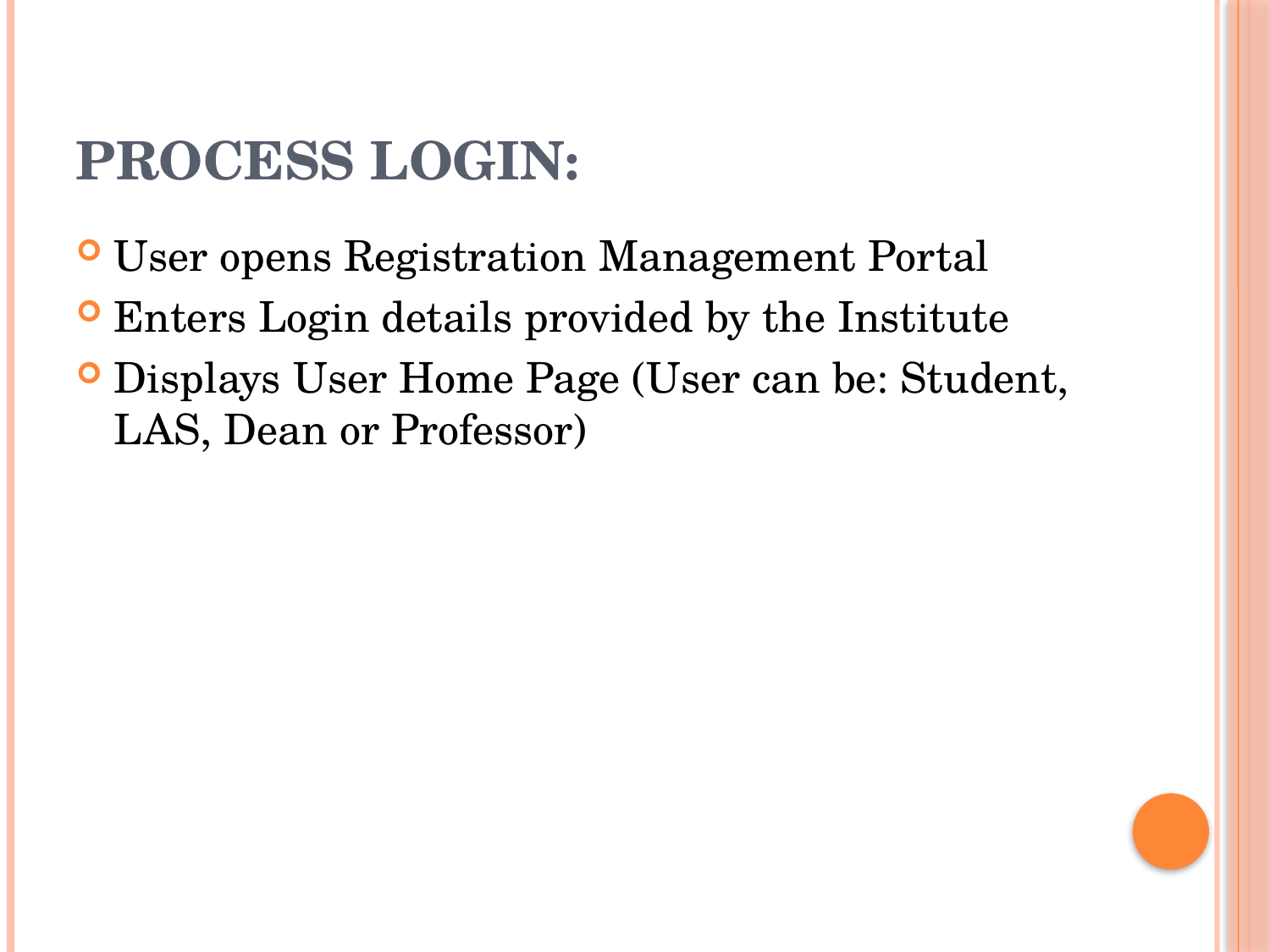

# Process Login:
User opens Registration Management Portal
Enters Login details provided by the Institute
Displays User Home Page (User can be: Student, LAS, Dean or Professor)